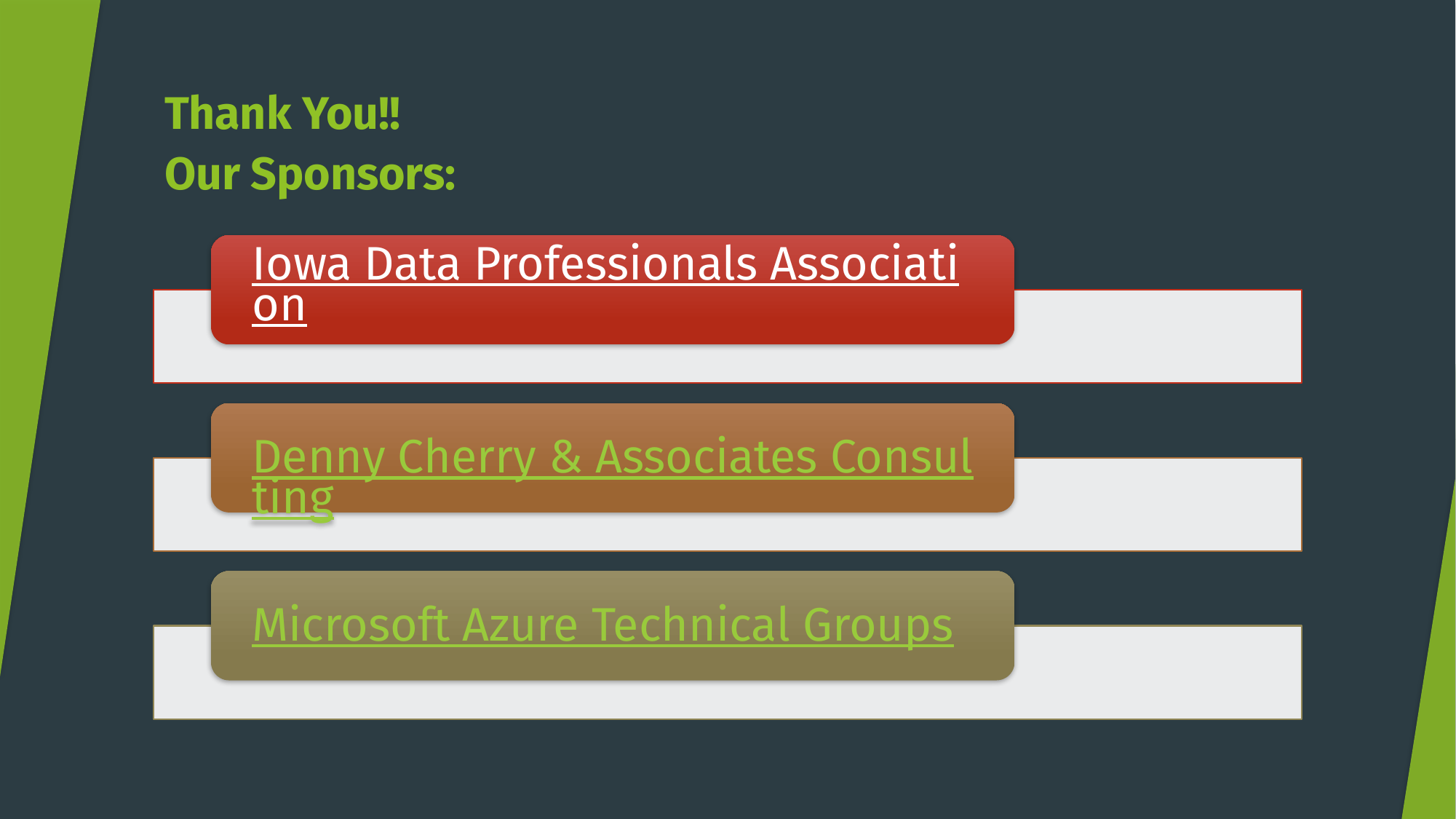

# Thank You!! Our Sponsors:
Iowa Data Professionals Association
Denny Cherry & Associates Consulting
Microsoft Azure Technical Groups